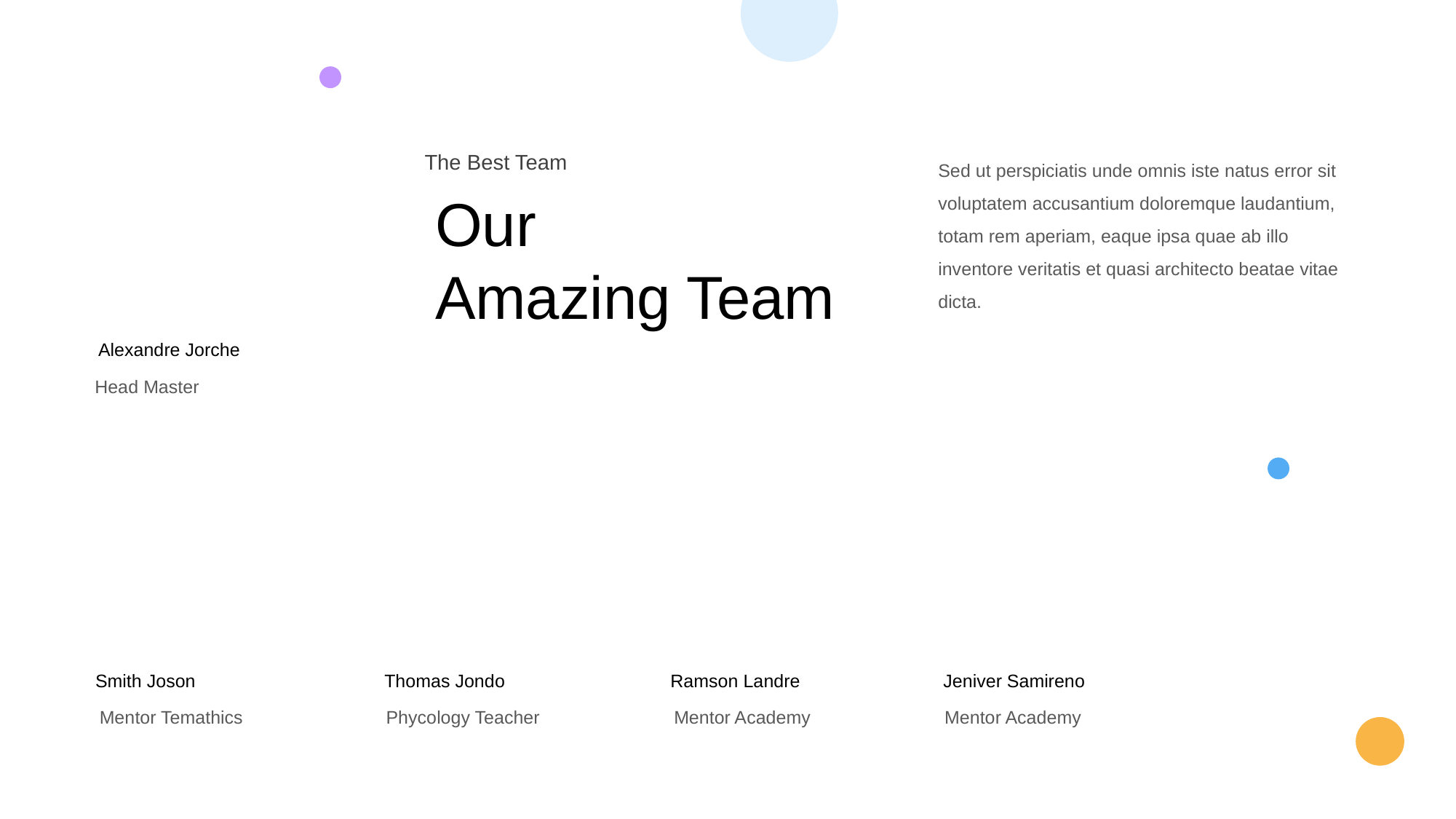

Sed ut perspiciatis unde omnis iste natus error sit voluptatem accusantium doloremque laudantium, totam rem aperiam, eaque ipsa quae ab illo inventore veritatis et quasi architecto beatae vitae dicta.
The Best Team
Our
Amazing Team
Alexandre Jorche
Head Master

Smith Joson
Thomas Jondo
Ramson Landre
Jeniver Samireno
Mentor Temathics
Phycology Teacher
Mentor Academy
Mentor Academy